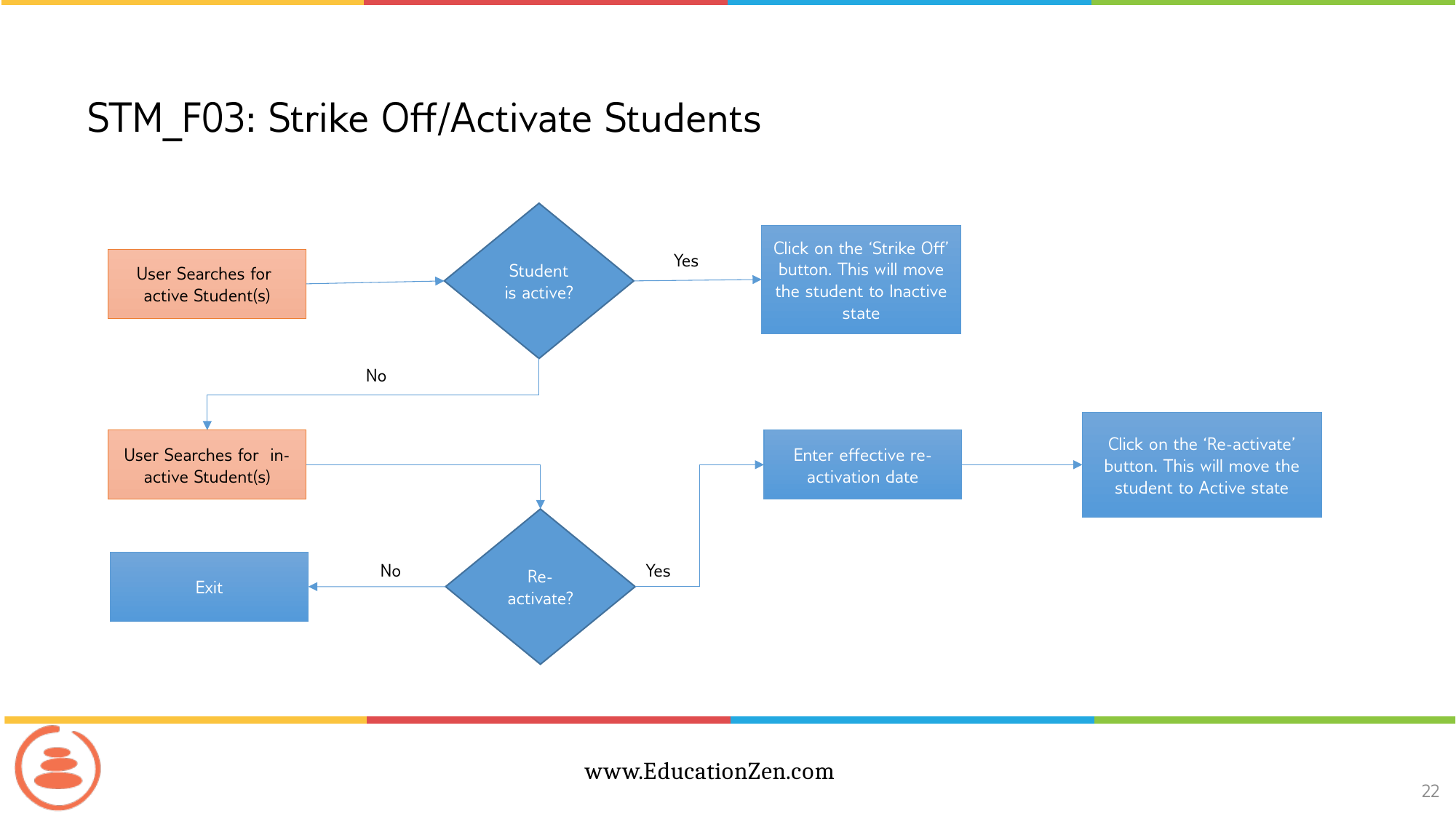

# STM_F03: Strike Off/Activate Students
Student is active?

Click on the ‘Strike Off’ button. This will move the student to Inactive state

Yes
User Searches for  active Student(s)
No
Click on the ‘Re-activate’ button. This will move the student to Active state
User Searches for  in-active Student(s)
Enter effective re-activation date
Re-activate?
Exit
No
Yes
22